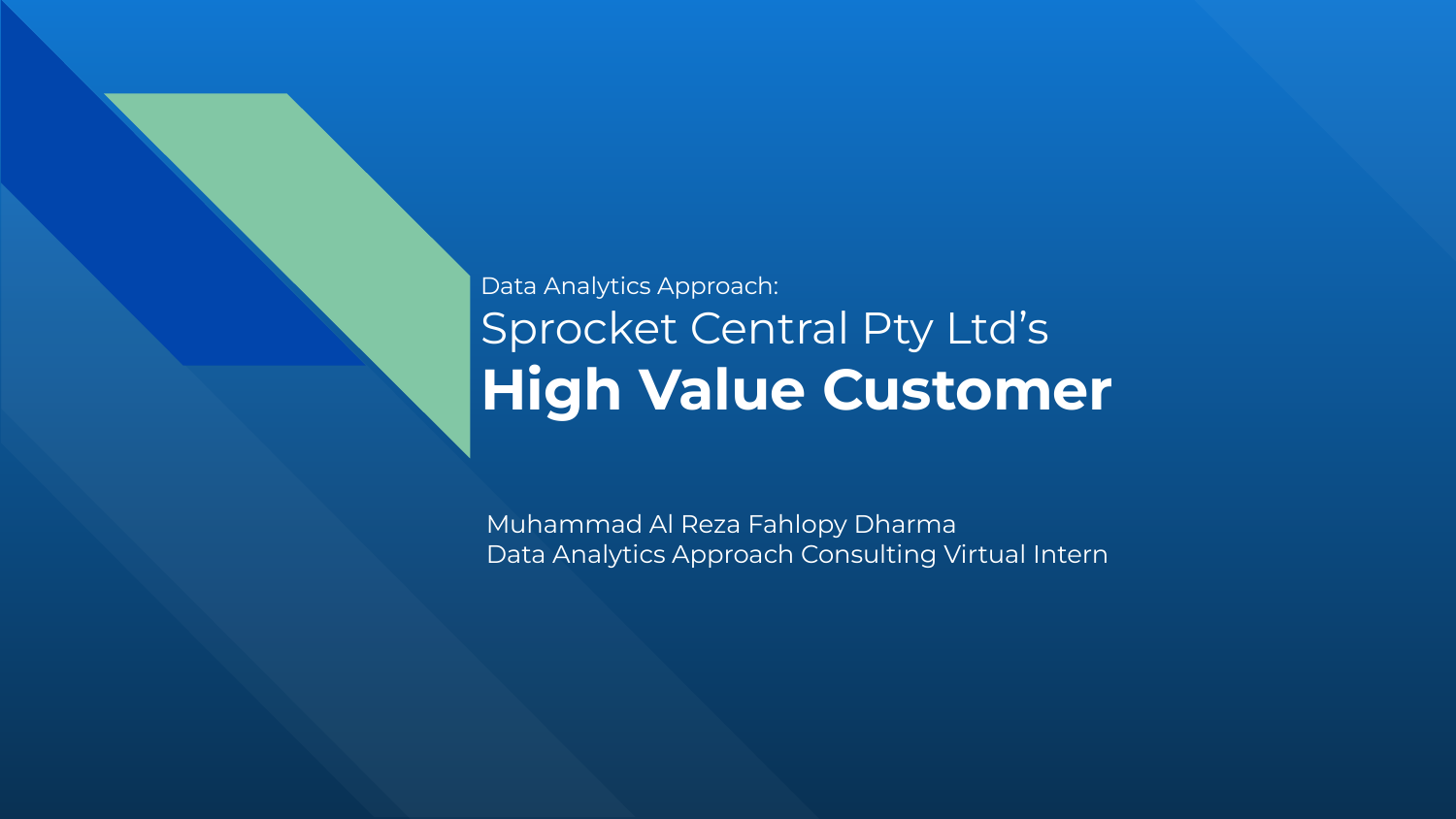

# Data Analytics Approach: Sprocket Central Pty Ltd’s High Value Customer
Muhammad Al Reza Fahlopy Dharma
Data Analytics Approach Consulting Virtual Intern